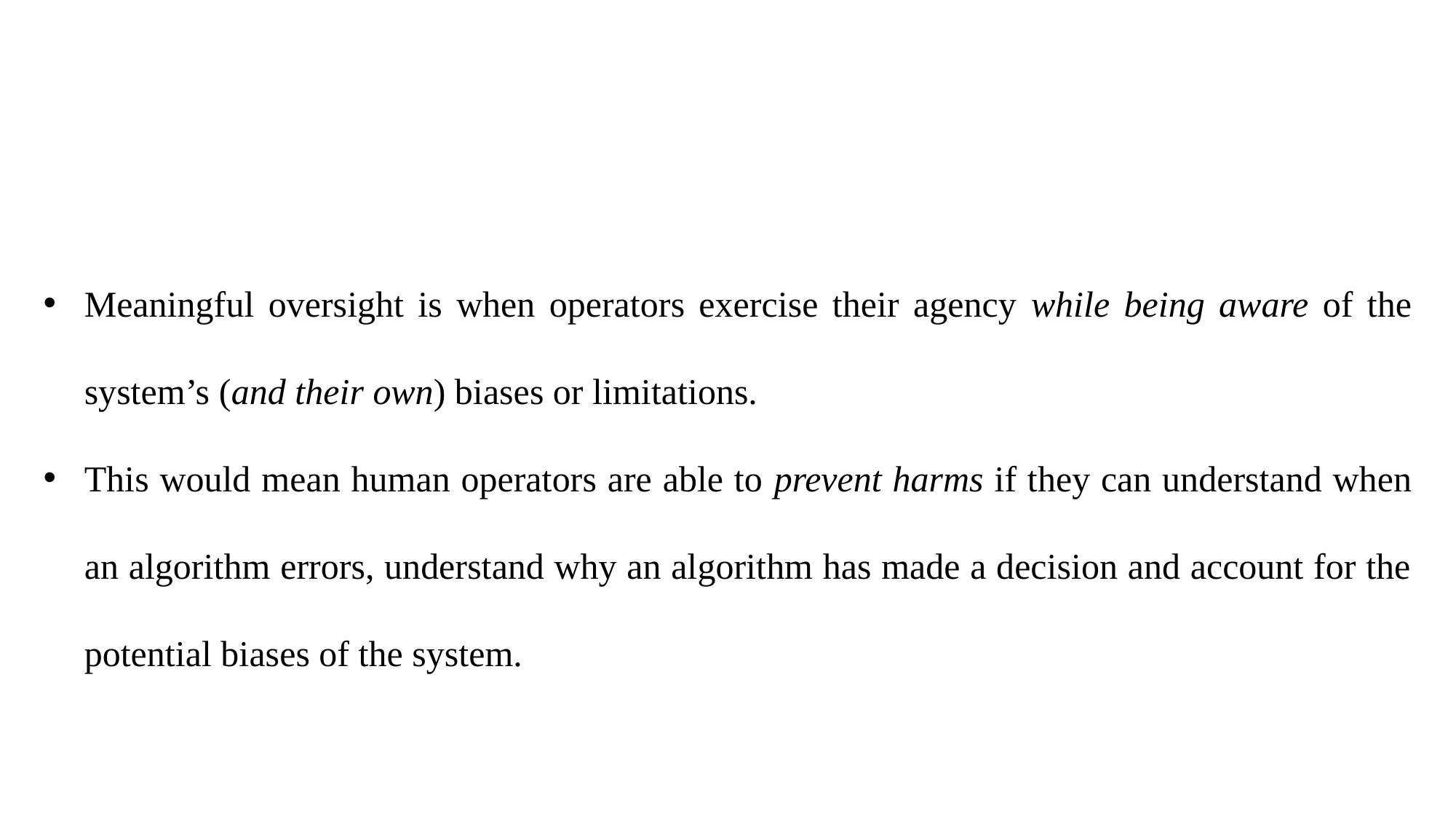

Meaningful oversight is when operators exercise their agency while being aware of the system’s (and their own) biases or limitations.
This would mean human operators are able to prevent harms if they can understand when an algorithm errors, understand why an algorithm has made a decision and account for the potential biases of the system.